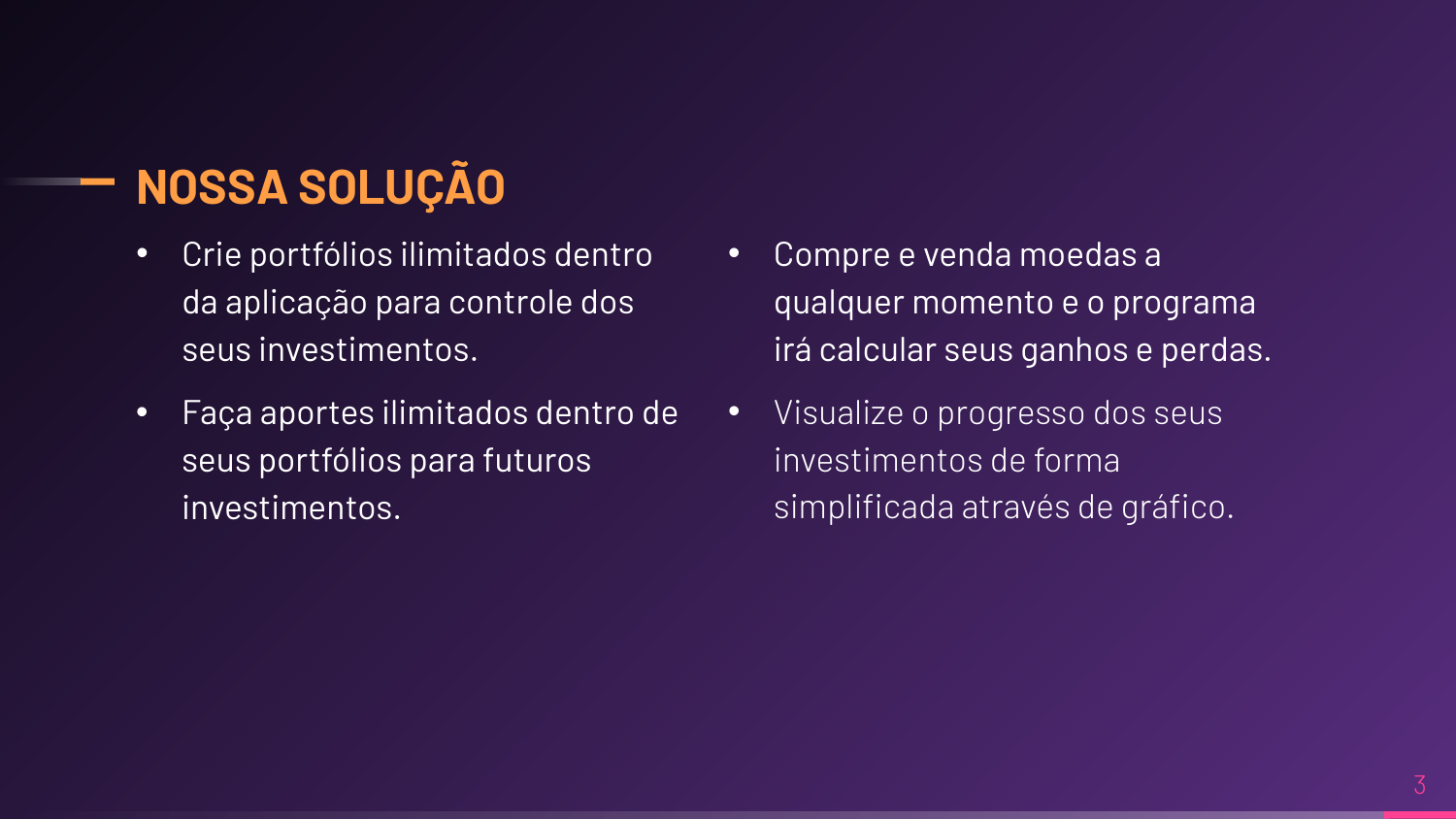

# NOSSA SOLUÇÃO
Crie portfólios ilimitados dentro da aplicação para controle dos seus investimentos.
Compre e venda moedas a qualquer momento e o programa irá calcular seus ganhos e perdas.
Visualize o progresso dos seus investimentos de forma simplificada através de gráfico.
Faça aportes ilimitados dentro de seus portfólios para futuros investimentos.
3